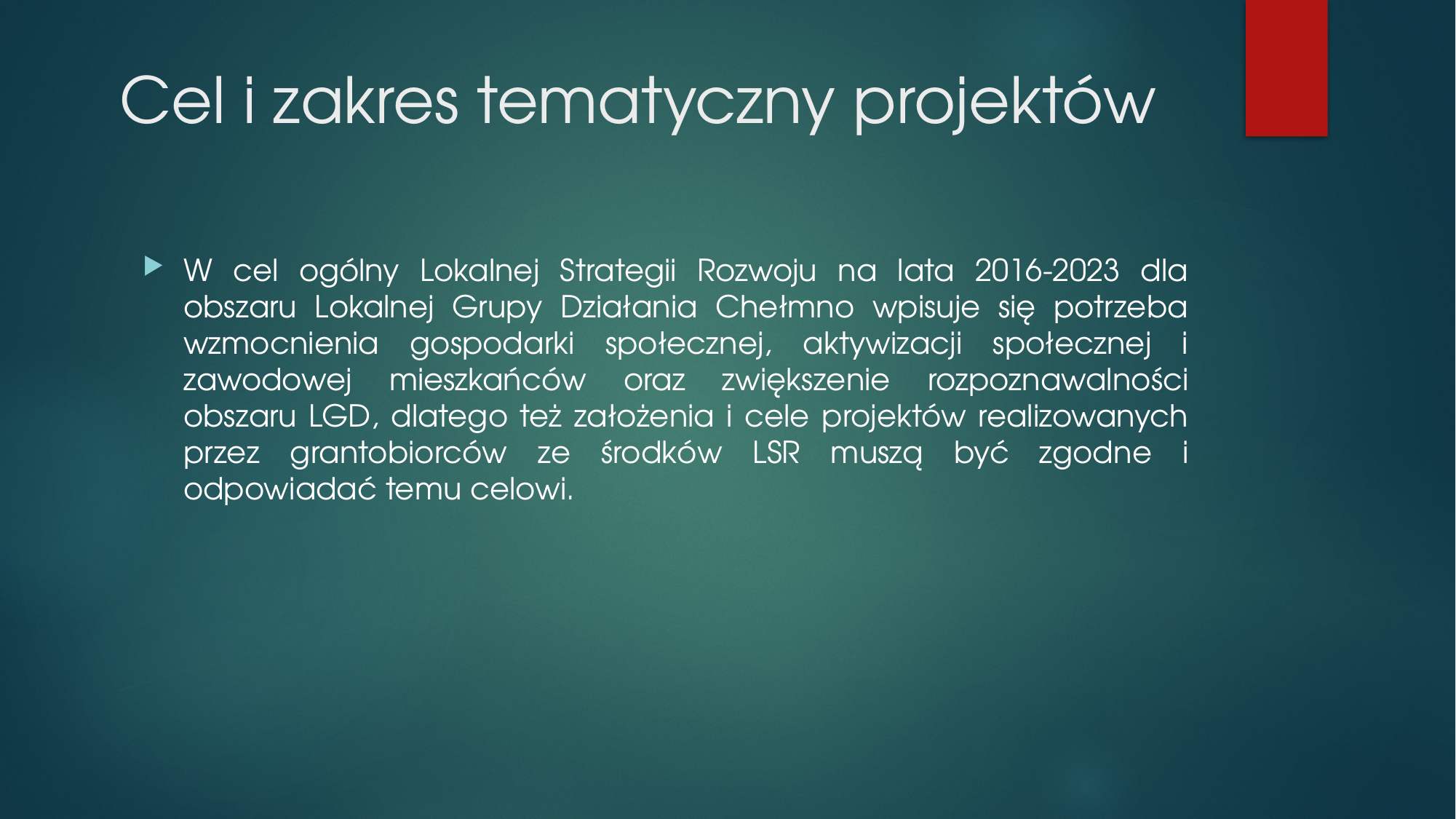

# Cel i zakres tematyczny projektów
W cel ogólny Lokalnej Strategii Rozwoju na lata 2016-2023 dla obszaru Lokalnej Grupy Działania Chełmno wpisuje się potrzeba wzmocnienia gospodarki społecznej, aktywizacji społecznej i zawodowej mieszkańców oraz zwiększenie rozpoznawalności obszaru LGD, dlatego też założenia i cele projektów realizowanych przez grantobiorców ze środków LSR muszą być zgodne i odpowiadać temu celowi.